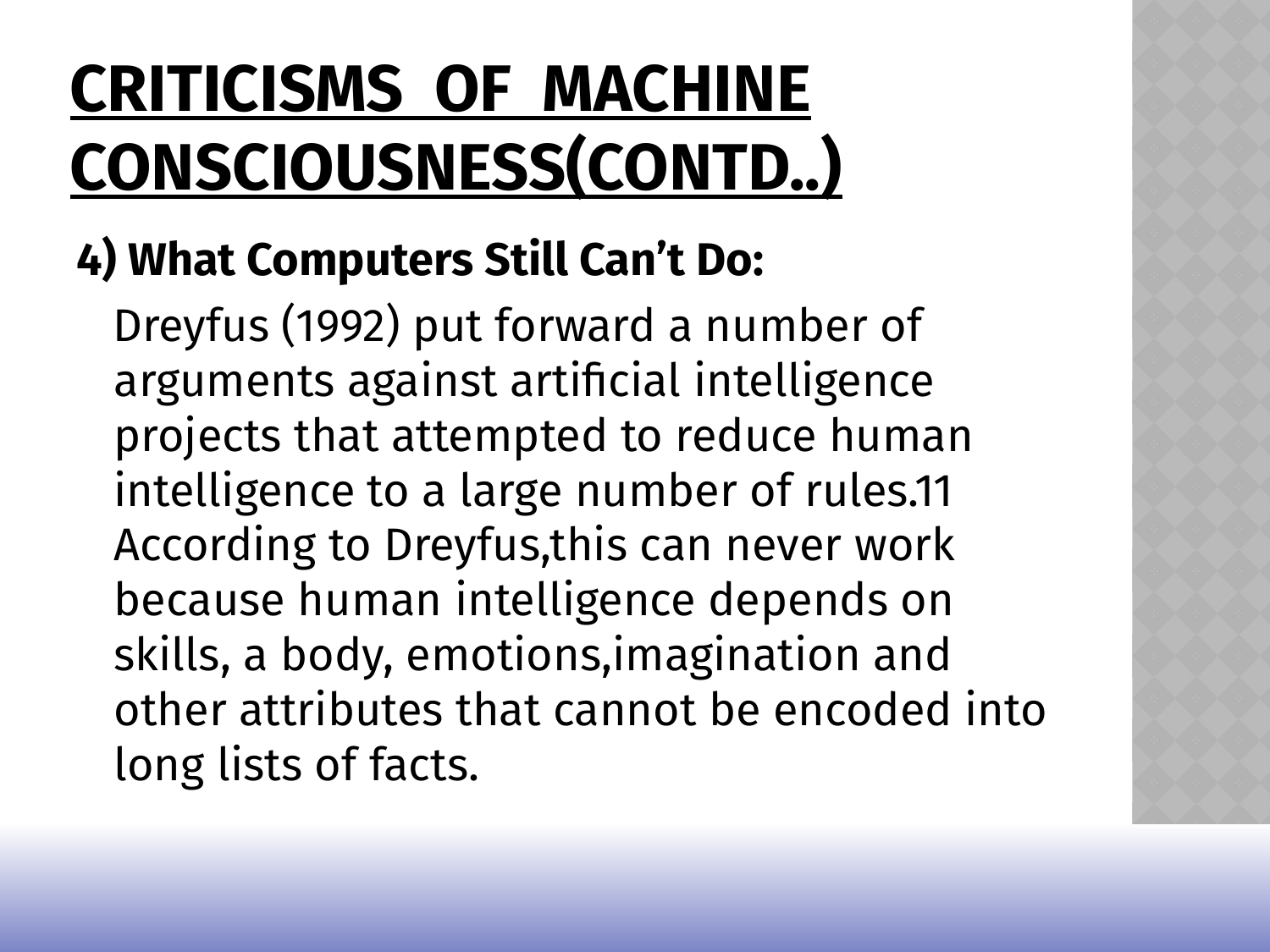

# Criticisms  of  Machine consciousness(contd..)
4) What Computers Still Can’t Do:
   Dreyfus (1992) put forward a number of arguments against artificial intelligence projects that attempted to reduce human intelligence to a large number of rules.11 According to Dreyfus,this can never work because human intelligence depends on skills, a body, emotions,imagination and other attributes that cannot be encoded into long lists of facts.